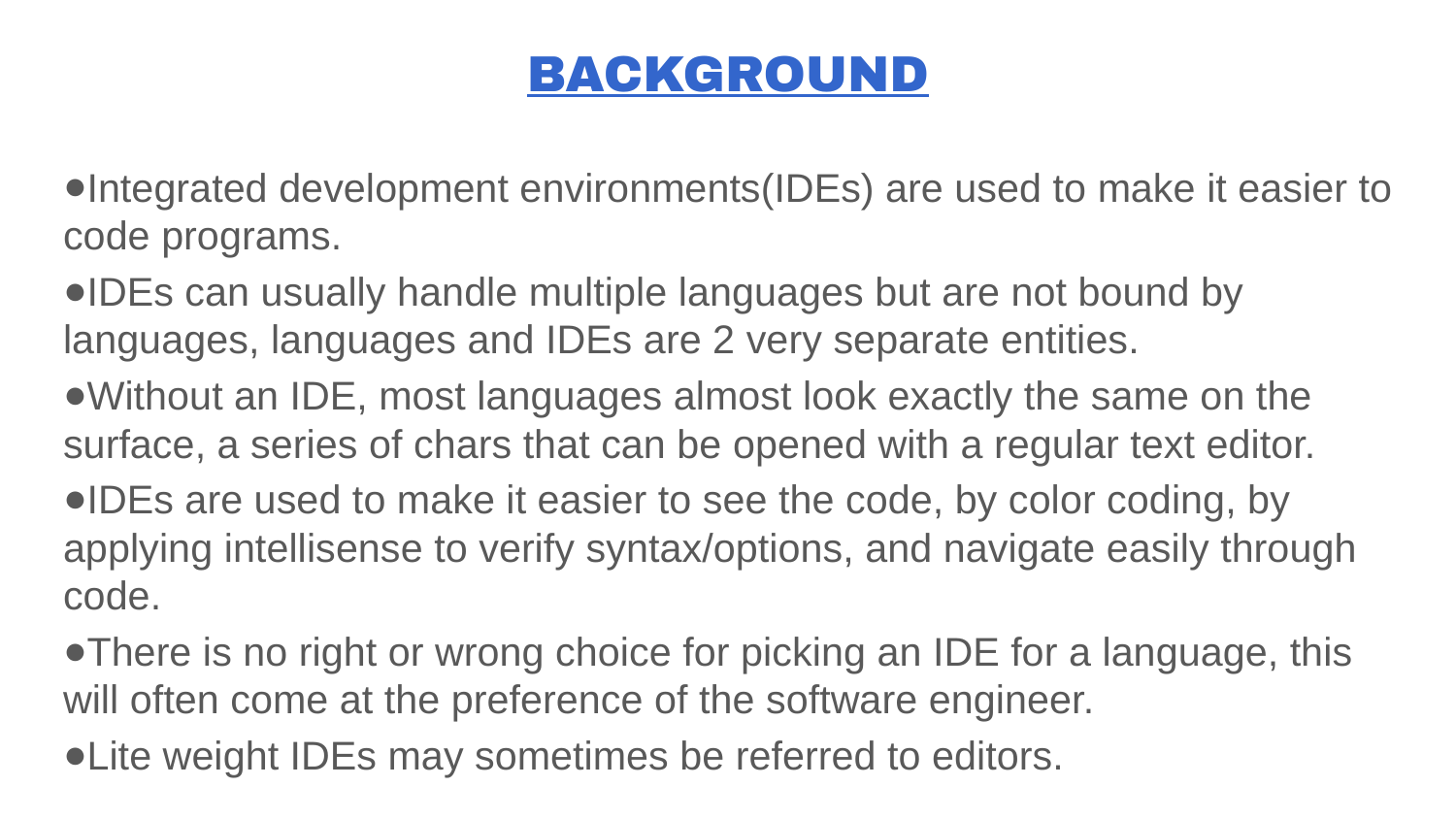

# BACKGROUND
Integrated development environments(IDEs) are used to make it easier to code programs.
IDEs can usually handle multiple languages but are not bound by languages, languages and IDEs are 2 very separate entities.
Without an IDE, most languages almost look exactly the same on the surface, a series of chars that can be opened with a regular text editor.
IDEs are used to make it easier to see the code, by color coding, by applying intellisense to verify syntax/options, and navigate easily through code.
There is no right or wrong choice for picking an IDE for a language, this will often come at the preference of the software engineer.
Lite weight IDEs may sometimes be referred to editors.